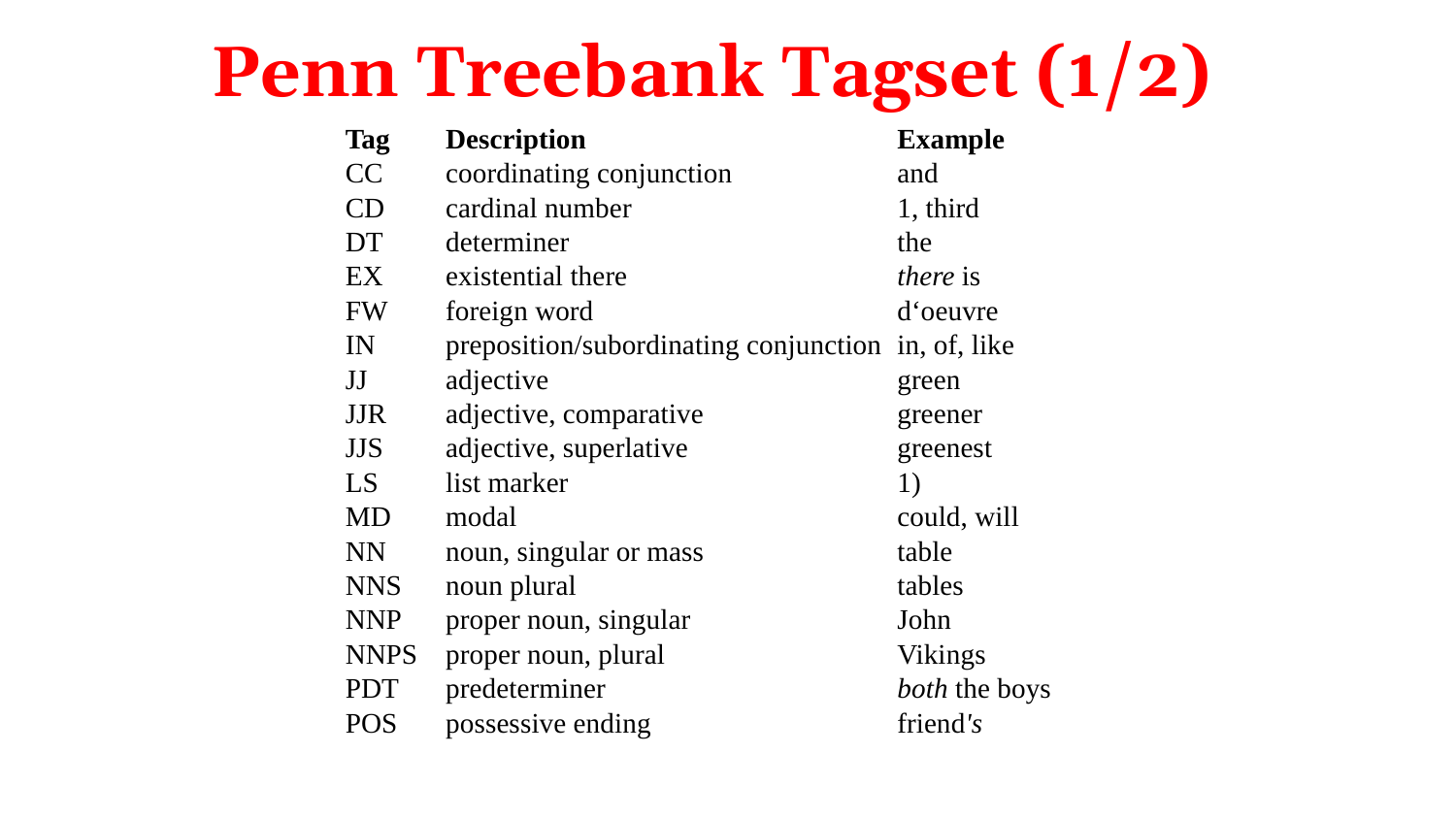

# Penn Treebank Tagset (1/2)
| Tag | Description | Example |
| --- | --- | --- |
| CC | coordinating conjunction | and |
| CD | cardinal number | 1, third |
| DT | determiner | the |
| EX | existential there | there is |
| FW | foreign word | d‘oeuvre |
| IN | preposition/subordinating conjunction | in, of, like |
| JJ | adjective | green |
| JJR | adjective, comparative | greener |
| JJS | adjective, superlative | greenest |
| LS | list marker | 1) |
| MD | modal | could, will |
| NN | noun, singular or mass | table |
| NNS | noun plural | tables |
| NNP | proper noun, singular | John |
| NNPS | proper noun, plural | Vikings |
| PDT | predeterminer | both the boys |
| POS | possessive ending | friend's |